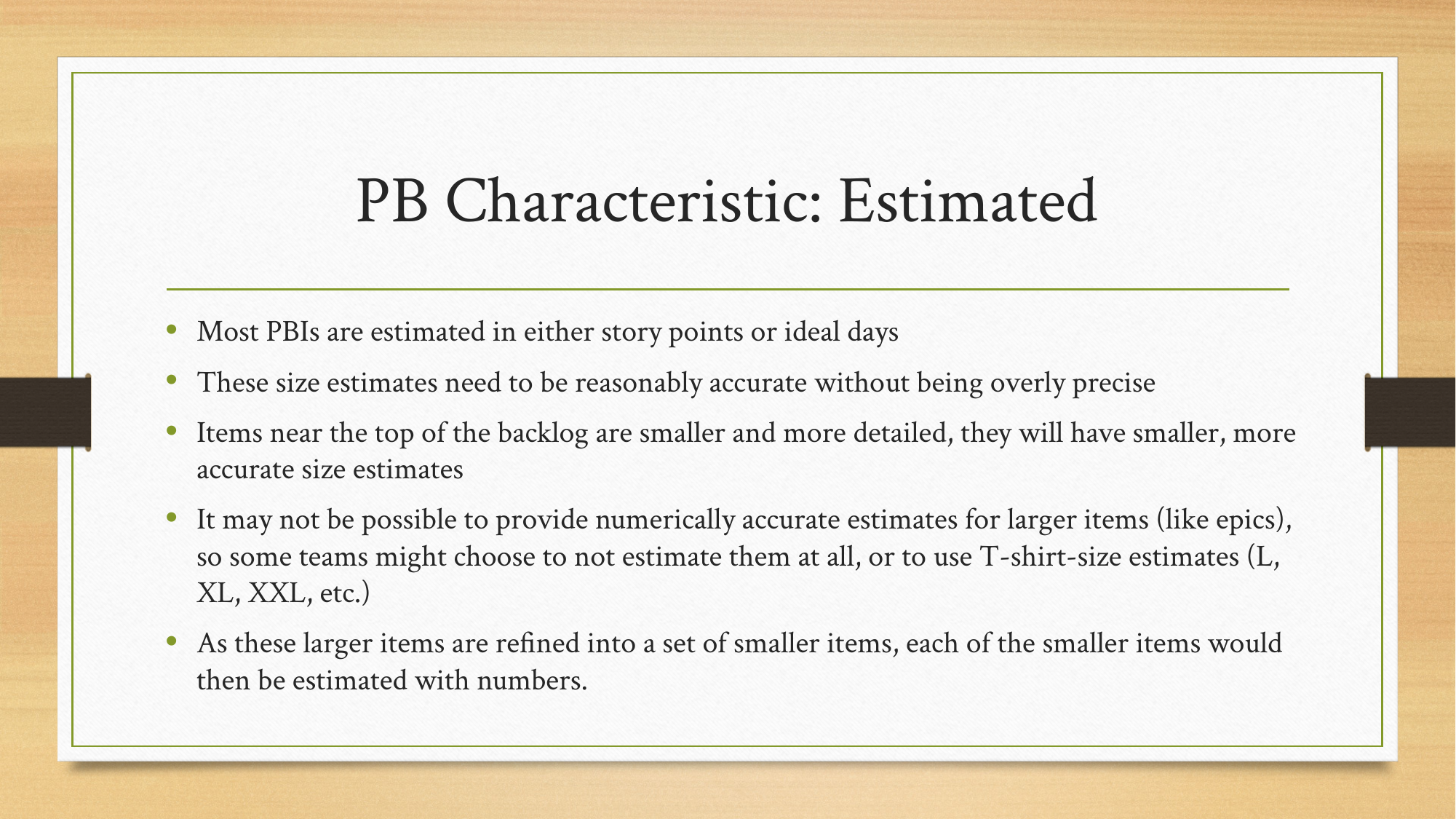

# PB Characteristic: Estimated
Most PBIs are estimated in either story points or ideal days
These size estimates need to be reasonably accurate without being overly precise
Items near the top of the backlog are smaller and more detailed, they will have smaller, more accurate size estimates
It may not be possible to provide numerically accurate estimates for larger items (like epics), so some teams might choose to not estimate them at all, or to use T-shirt-size estimates (L, XL, XXL, etc.)
As these larger items are refined into a set of smaller items, each of the smaller items would then be estimated with numbers.